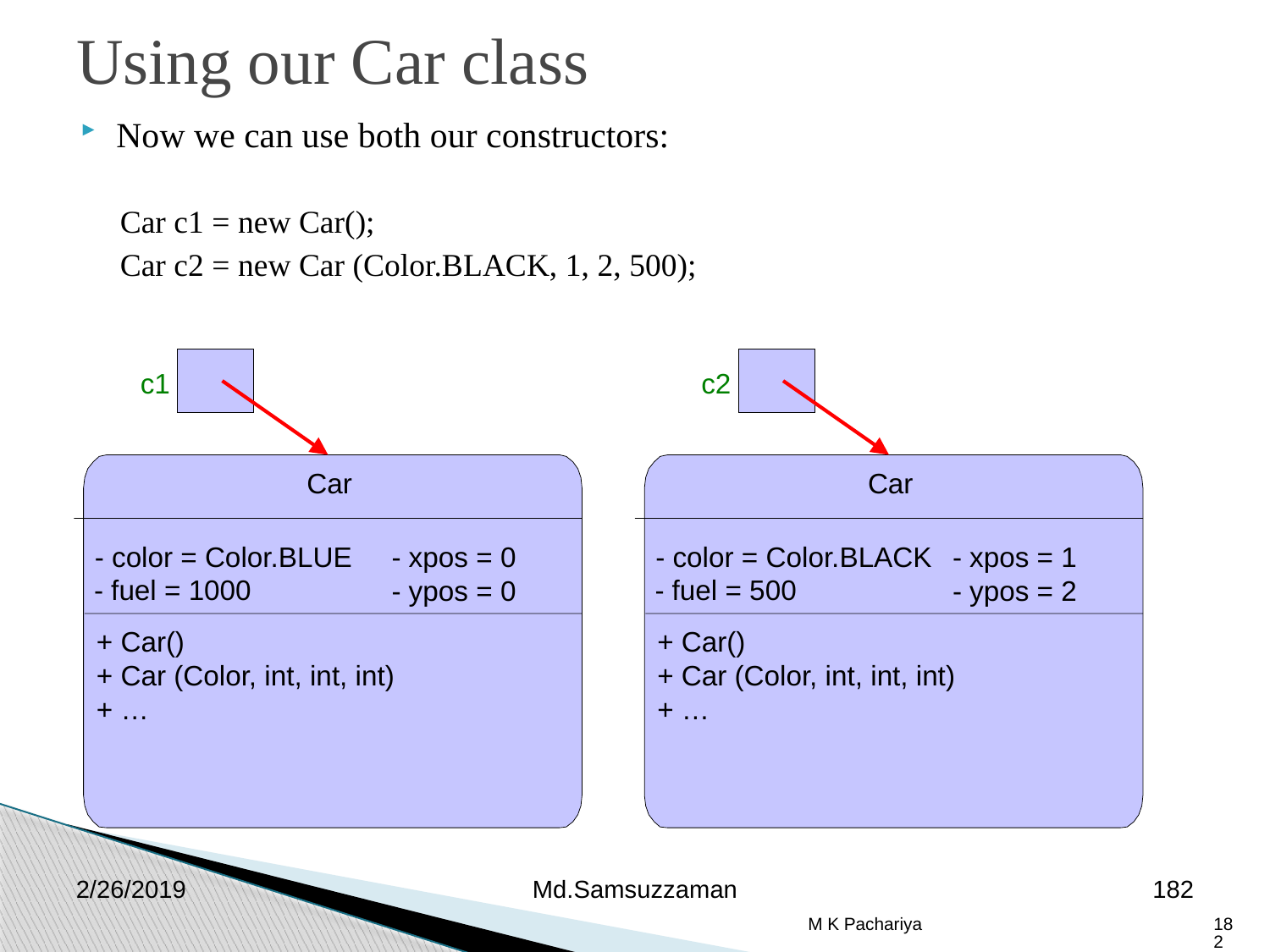

Using our Car class
Now we can use both our constructors:

Car c1 = new Car();
Car c2 = new Car (Color.BLACK, 1, 2, 500);

c1

c2

Car

- color = Color.BLUE
- xpos = 0
- fuel = 1000
- ypos = 0

+ Car()
+ Car (Color, int, int, int)
+ …

Car

- color = Color.BLACK
- xpos = 1
- fuel = 500
- ypos = 2

+ Car()
+ Car (Color, int, int, int)
+ …
2/26/2019
Md.Samsuzzaman
182
M K Pachariya
182